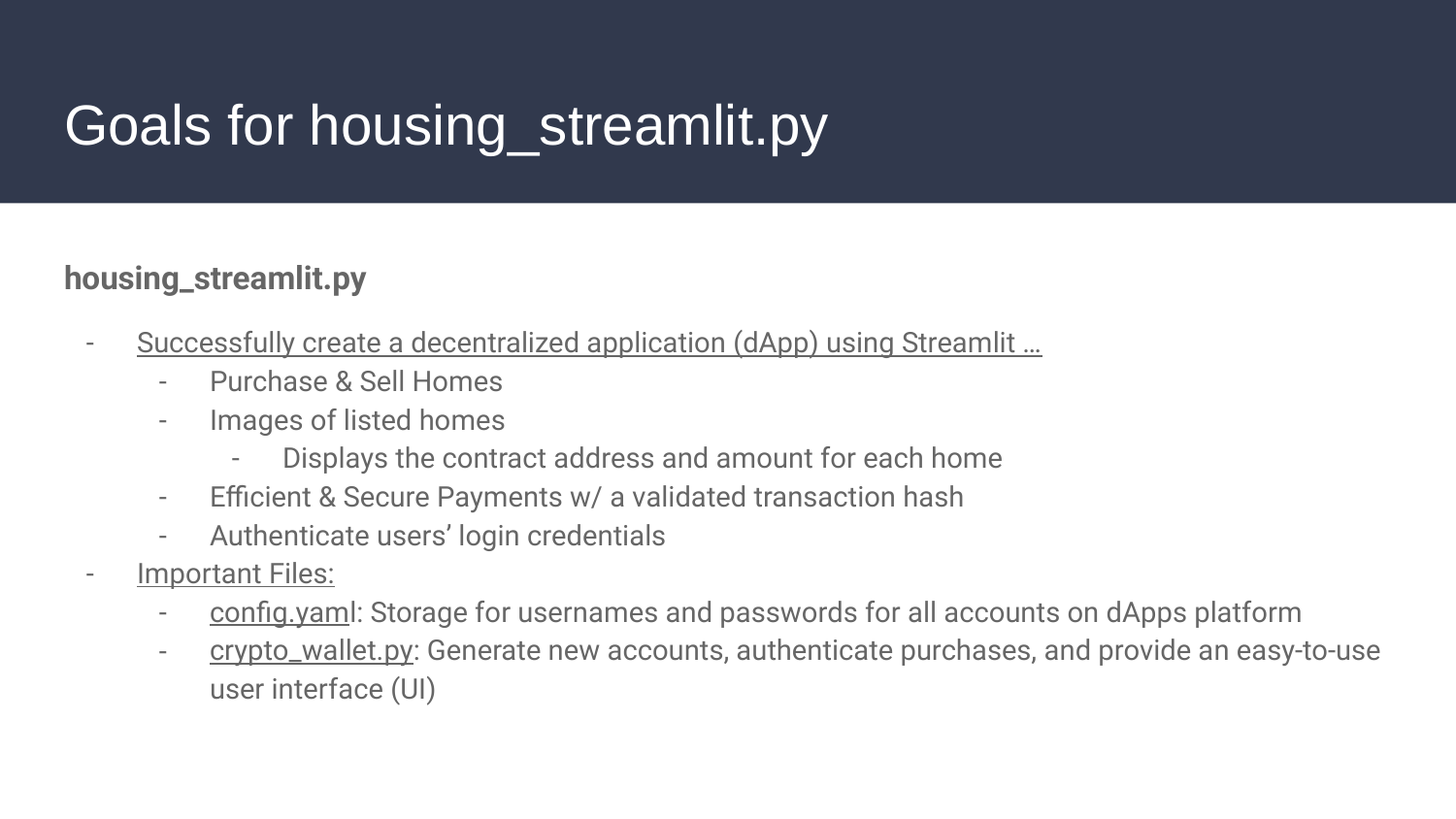

# Goals for housing_streamlit.py
housing_streamlit.py
Successfully create a decentralized application (dApp) using Streamlit …
Purchase & Sell Homes
Images of listed homes
Displays the contract address and amount for each home
Efficient & Secure Payments w/ a validated transaction hash
Authenticate users’ login credentials
Important Files:
config.yaml: Storage for usernames and passwords for all accounts on dApps platform
crypto_wallet.py: Generate new accounts, authenticate purchases, and provide an easy-to-use user interface (UI)